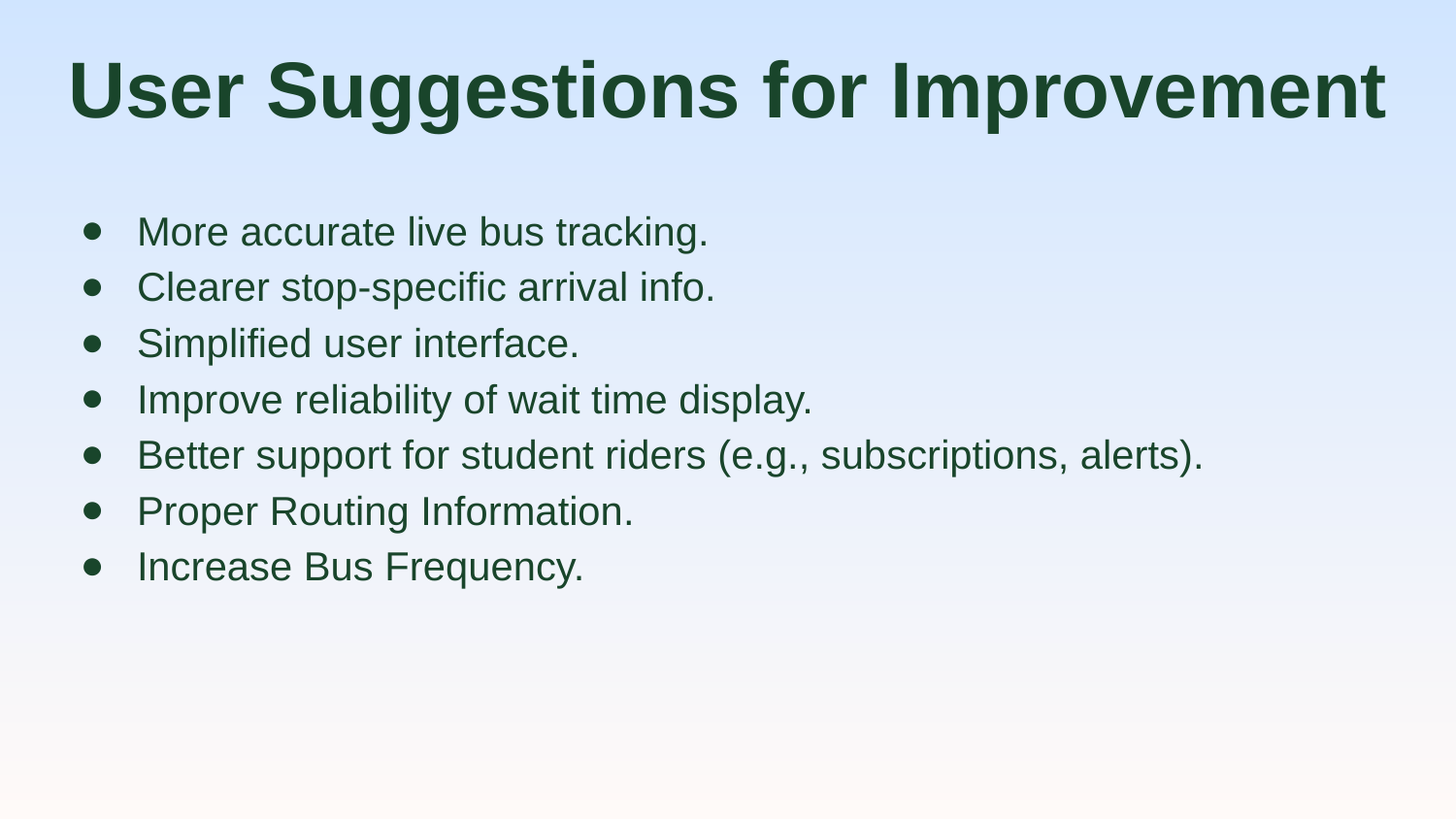

# User Suggestions for Improvement
More accurate live bus tracking.
Clearer stop-specific arrival info.
Simplified user interface.
Improve reliability of wait time display.
Better support for student riders (e.g., subscriptions, alerts).
Proper Routing Information.
Increase Bus Frequency.